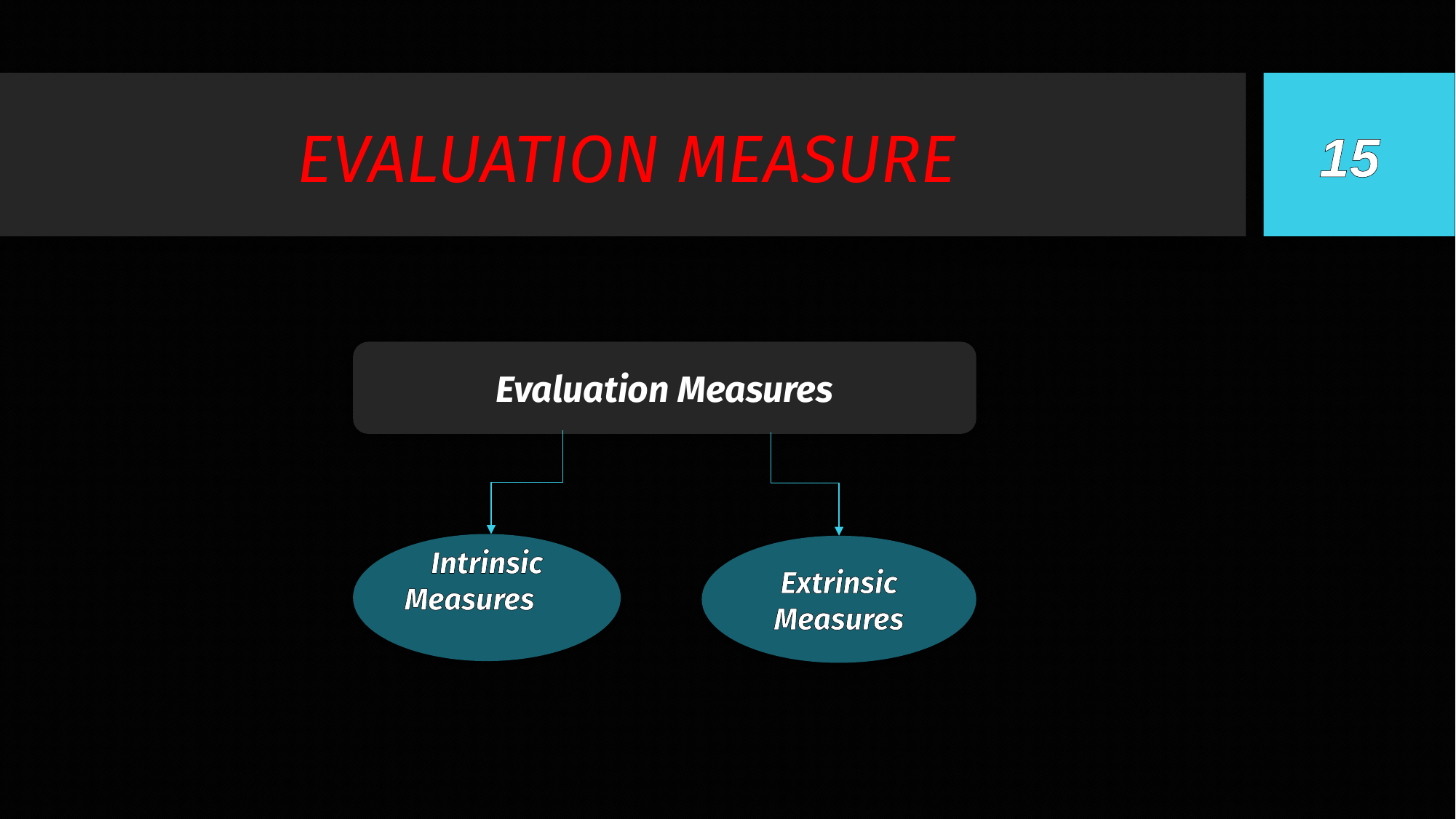

# EVALUATION MEASURE
15
Evaluation Measures
Intrinsic Measures
Extrinsic Measures